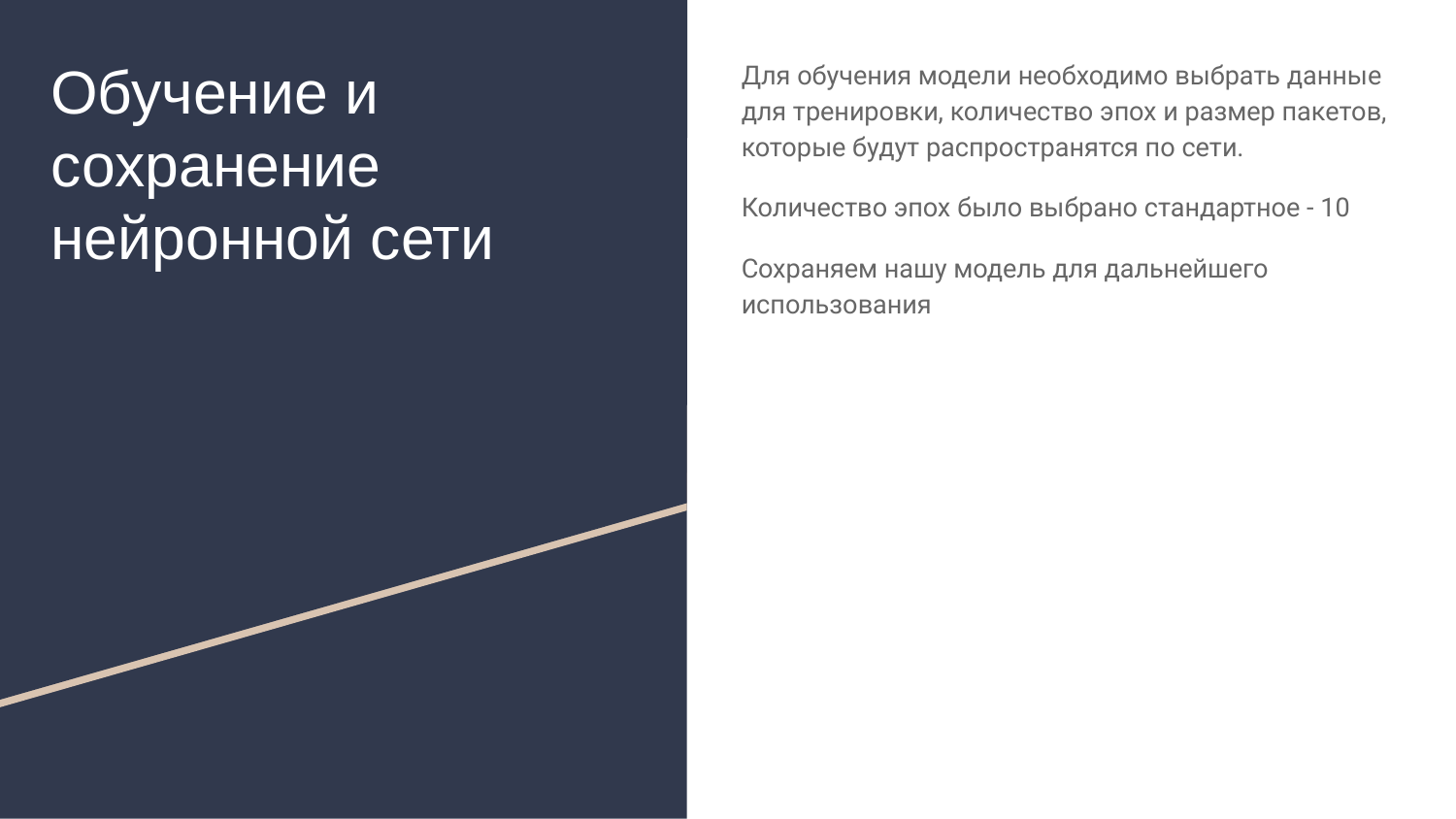

# Обучение и сохранение нейронной сети
Для обучения модели необходимо выбрать данные для тренировки, количество эпох и размер пакетов, которые будут распространятся по сети.
Количество эпох было выбрано стандартное - 10
Сохраняем нашу модель для дальнейшего использования